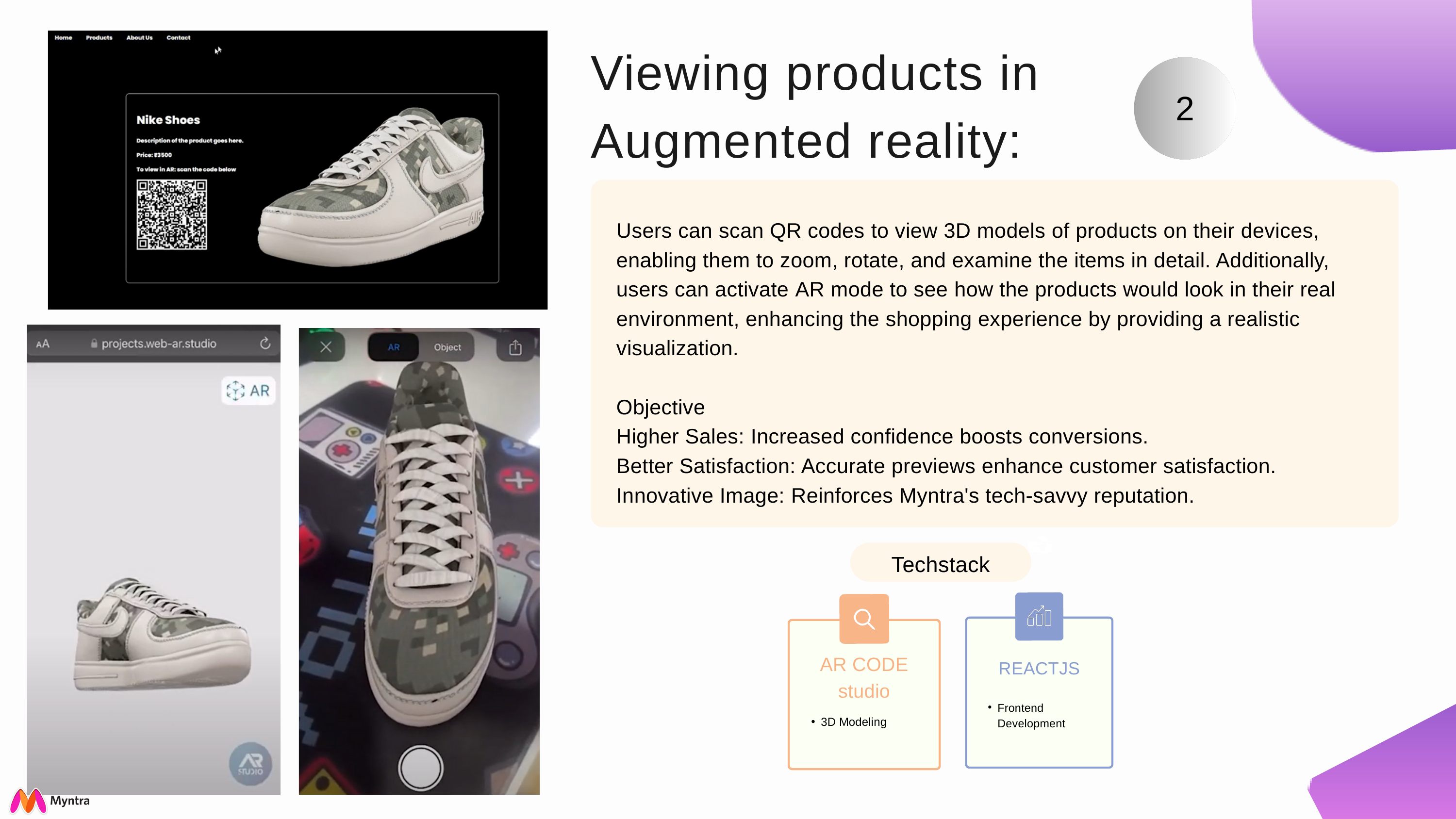

Viewing products in Augmented reality:

2

Users can scan QR codes to view 3D models of products on their devices, enabling them to zoom, rotate, and examine the items in detail. Additionally, users can activate AR mode to see how the products would look in their real environment, enhancing the shopping experience by providing a realistic visualization.

Objective
Higher Sales: Increased confidence boosts conversions.
Better Satisfaction: Accurate previews enhance customer satisfaction.
Innovative Image: Reinforces Myntra's tech-savvy reputation.

Techstack

AR CODE
studio
REACTJS
Frontend Development
3D Modeling